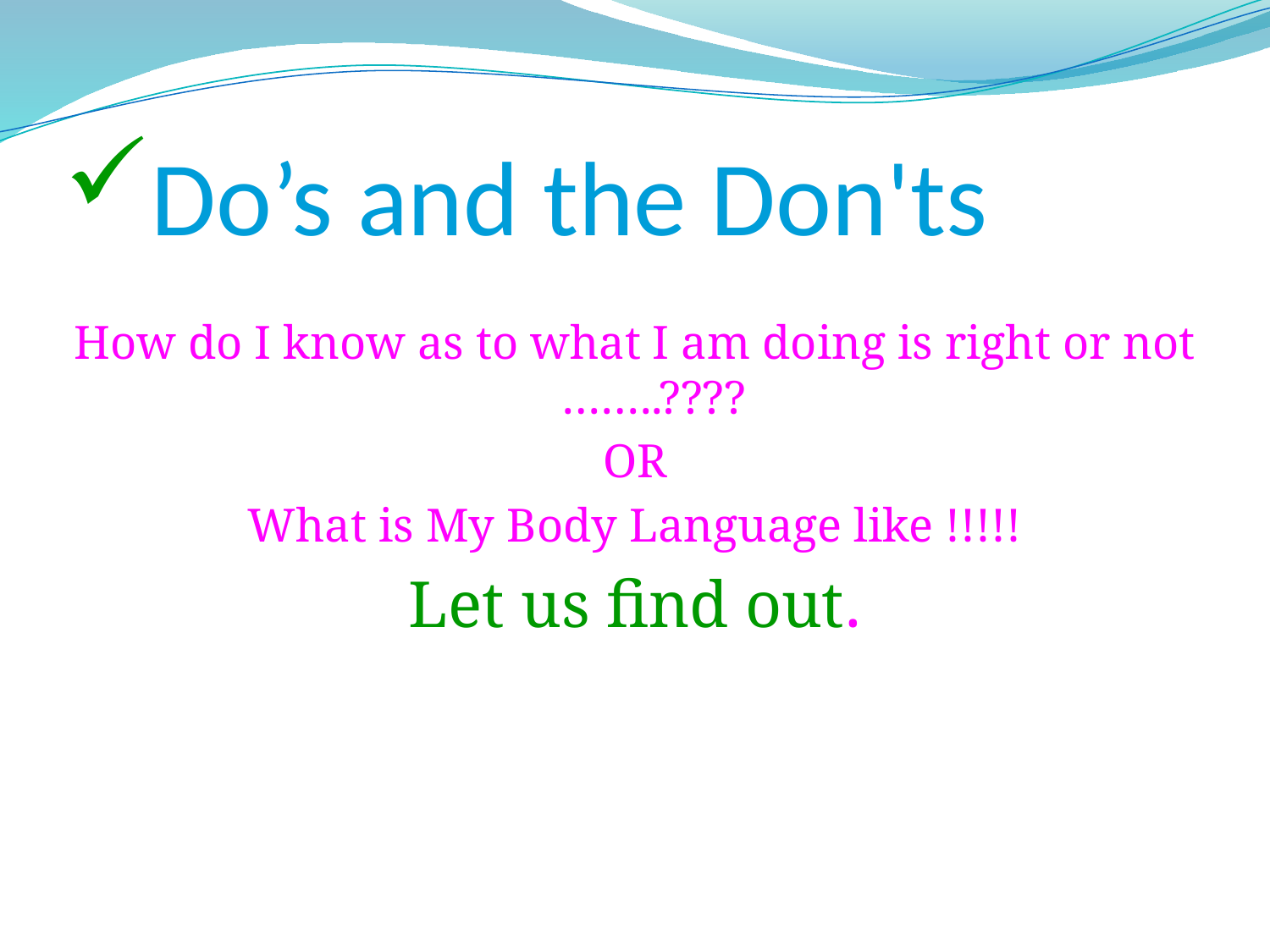

# Do’s and the Don'ts
How do I know as to what I am doing is right or not ……..????
OR
What is My Body Language like !!!!!
Let us find out.